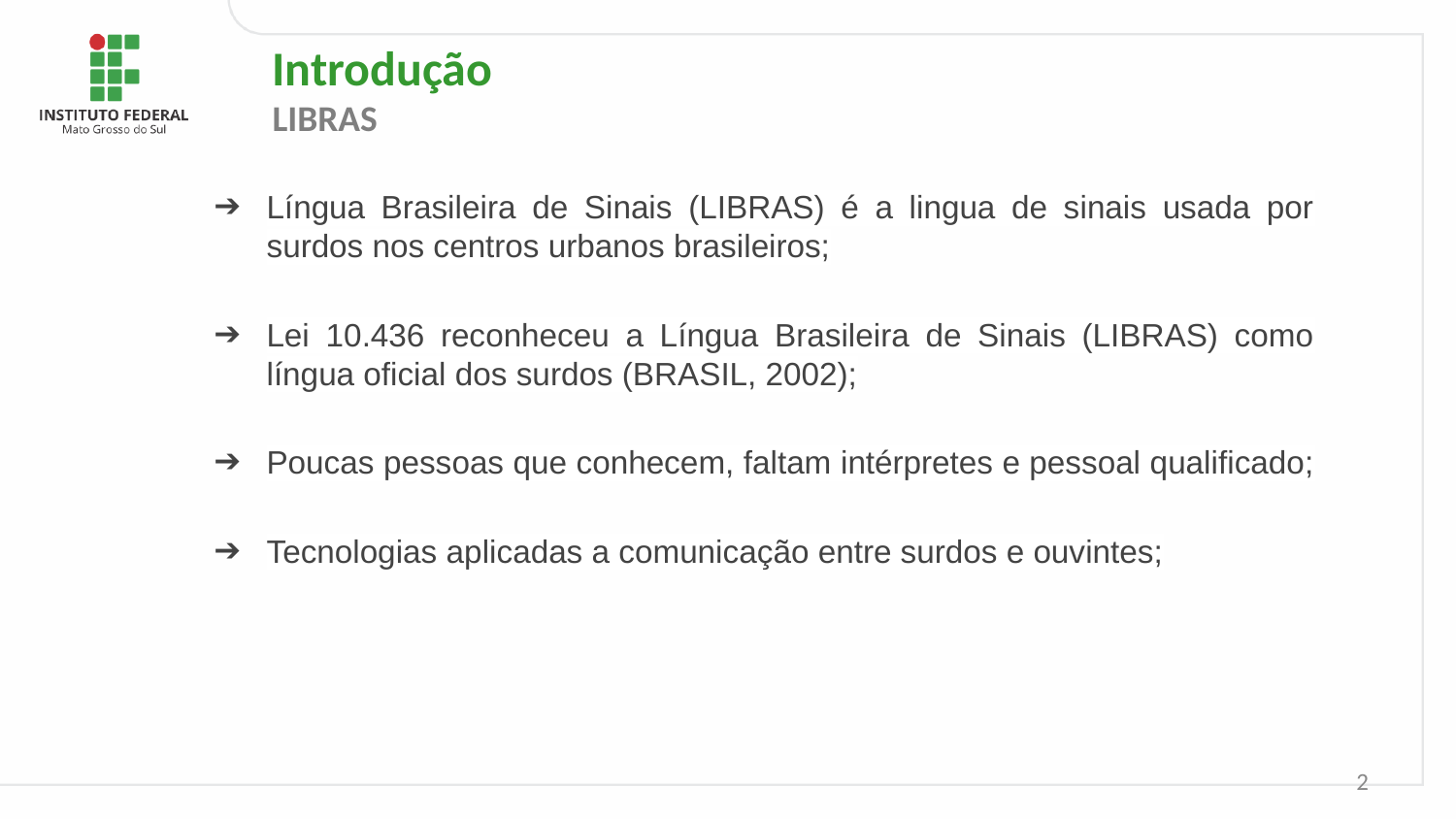

Introdução
LIBRAS
Língua Brasileira de Sinais (LIBRAS) é a lingua de sinais usada por surdos nos centros urbanos brasileiros;

Lei 10.436 reconheceu a Língua Brasileira de Sinais (LIBRAS) como língua oficial dos surdos (BRASIL, 2002);

Poucas pessoas que conhecem, faltam intérpretes e pessoal qualificado;

Tecnologias aplicadas a comunicação entre surdos e ouvintes;

2